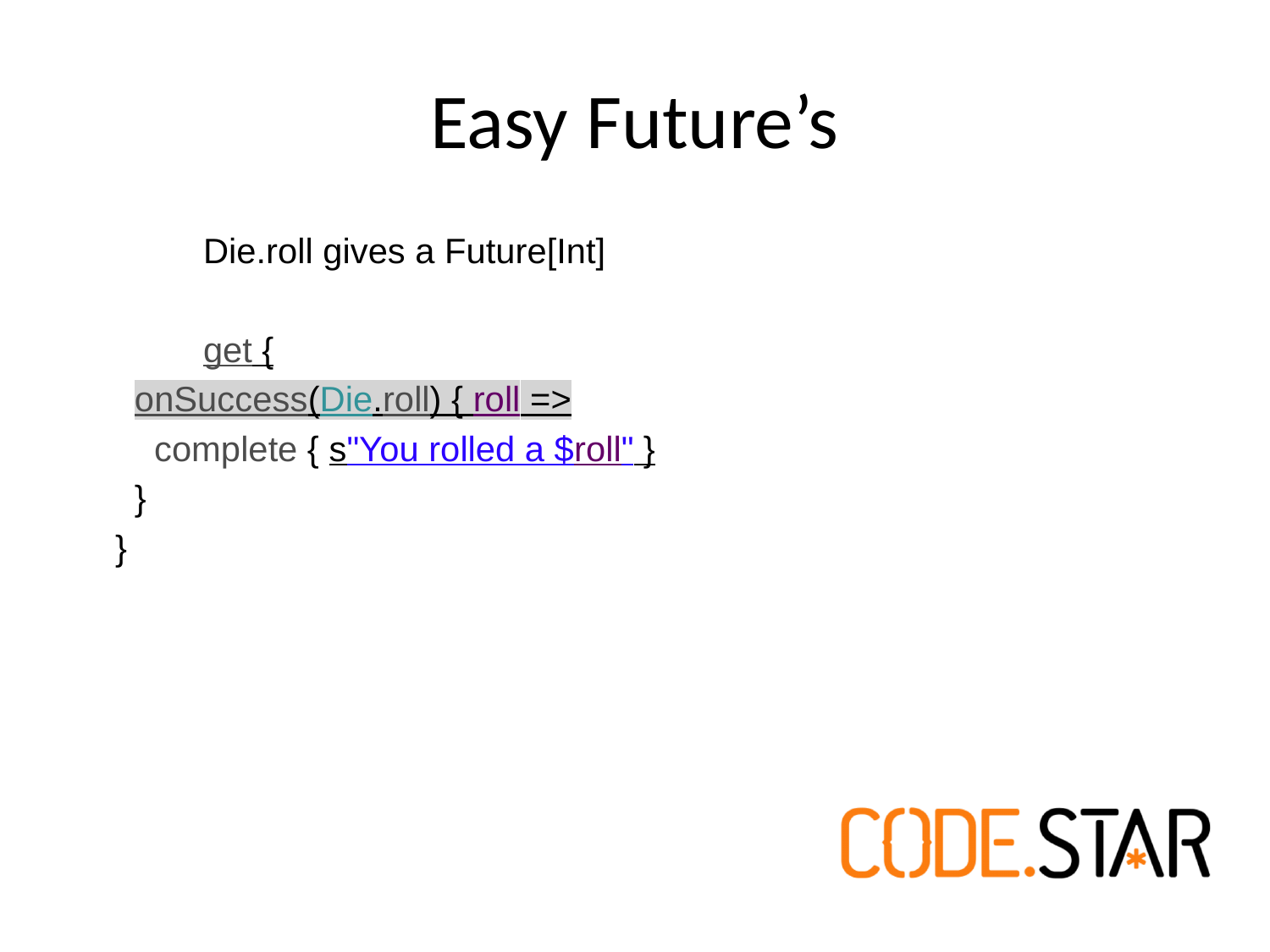

# Easy Future’s
	Die.roll gives a Future[Int]

	get {
      onSuccess(Die.roll) { roll =>
        complete { s"You rolled a $roll" }
      }
    }